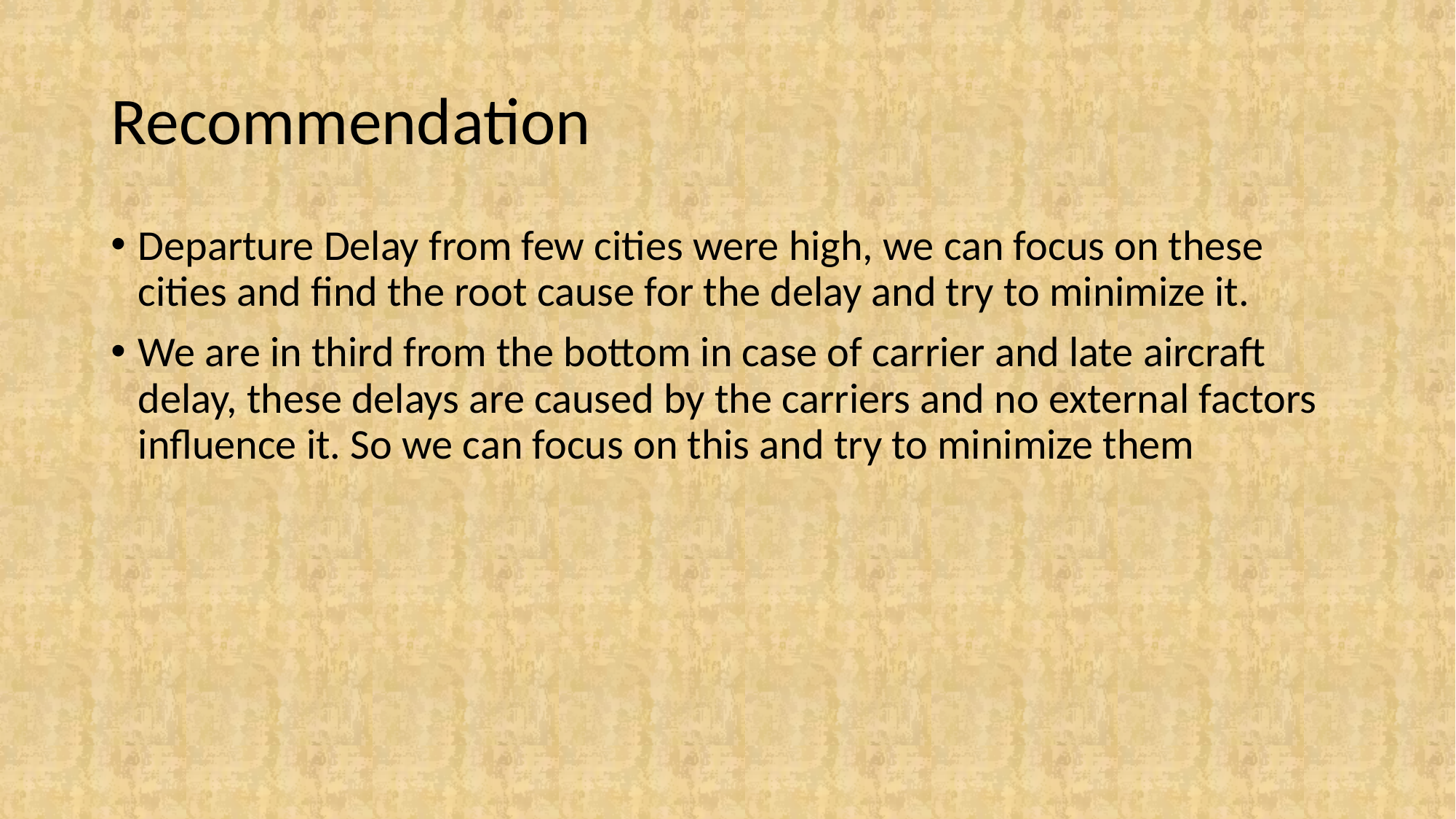

# Recommendation
Departure Delay from few cities were high, we can focus on these cities and find the root cause for the delay and try to minimize it.
We are in third from the bottom in case of carrier and late aircraft delay, these delays are caused by the carriers and no external factors influence it. So we can focus on this and try to minimize them